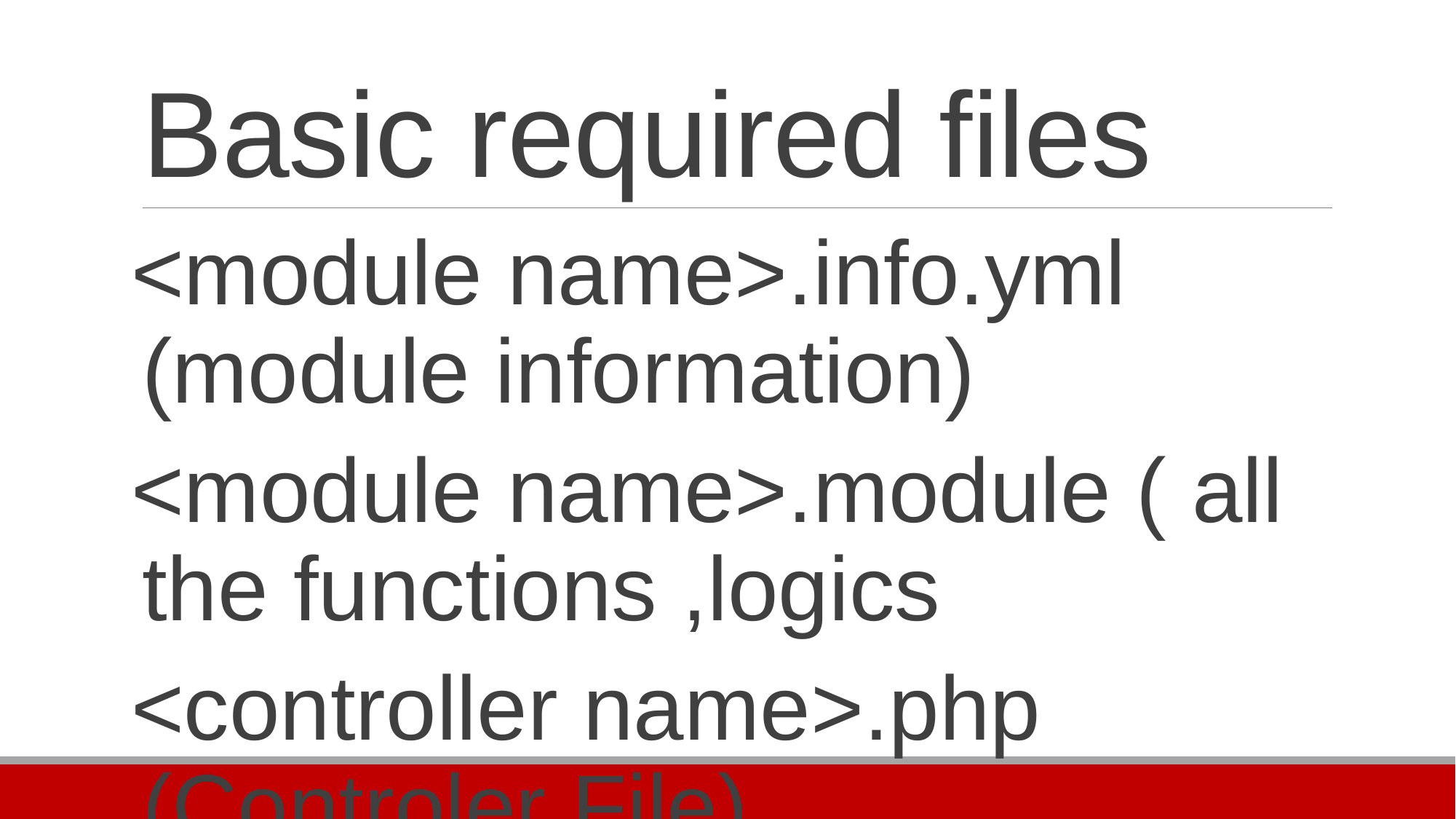

# Basic required files
<module name>.info.yml   (module information)
<module name>.module ( all the functions ,logics
<controller name>.php (Controler File)